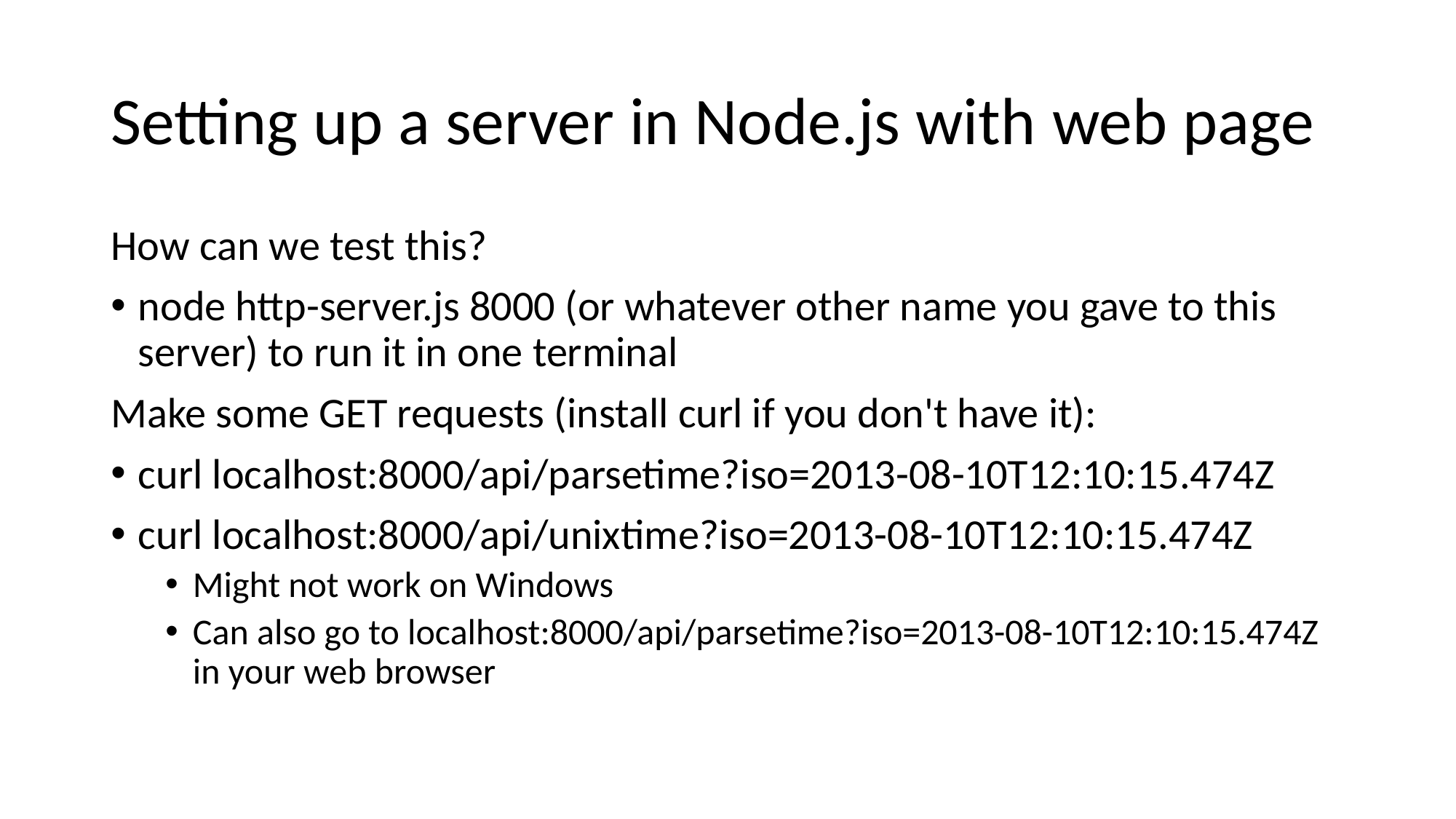

# Setting up a server in Node.js with web page
How can we test this?
node http-server.js 8000 (or whatever other name you gave to this server) to run it in one terminal
Make some GET requests (install curl if you don't have it):
curl localhost:8000/api/parsetime?iso=2013-08-10T12:10:15.474Z
curl localhost:8000/api/unixtime?iso=2013-08-10T12:10:15.474Z
Might not work on Windows
Can also go to localhost:8000/api/parsetime?iso=2013-08-10T12:10:15.474Z in your web browser